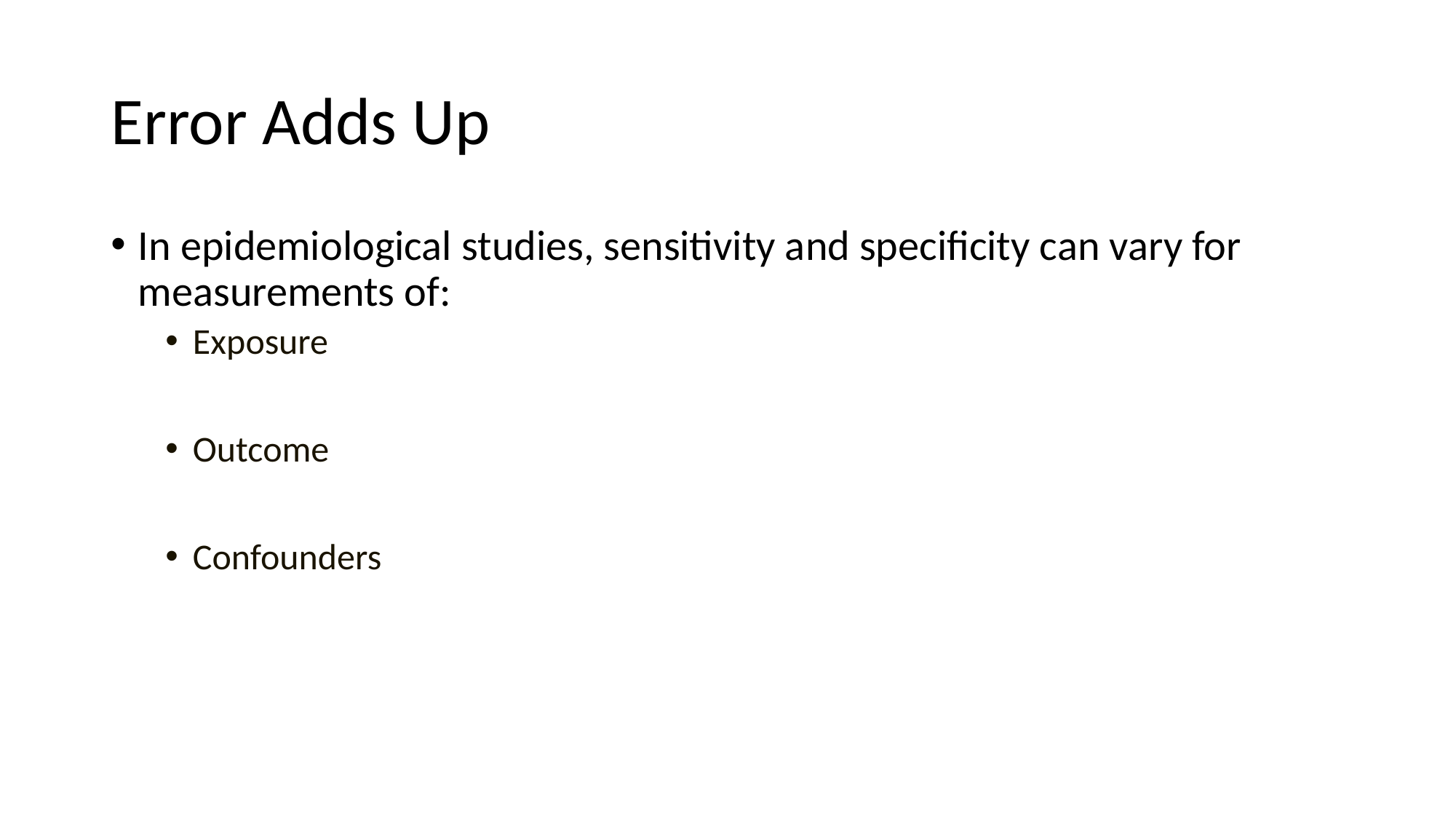

# Error Adds Up
In epidemiological studies, sensitivity and specificity can vary for measurements of:
Exposure

Outcome

Confounders